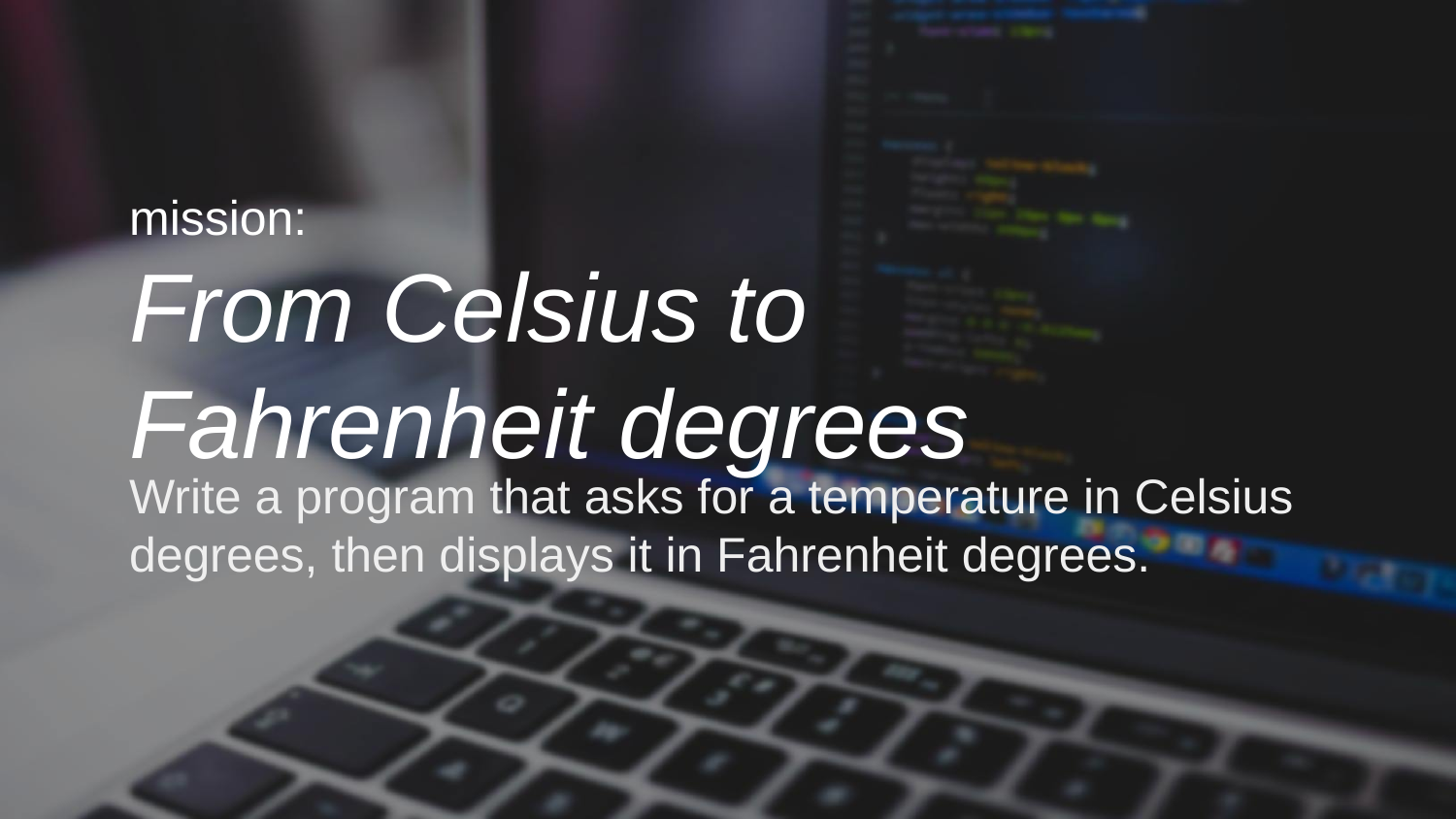

mission:
From Celsius to Fahrenheit degrees
Write a program that asks for a temperature in Celsius degrees, then displays it in Fahrenheit degrees.